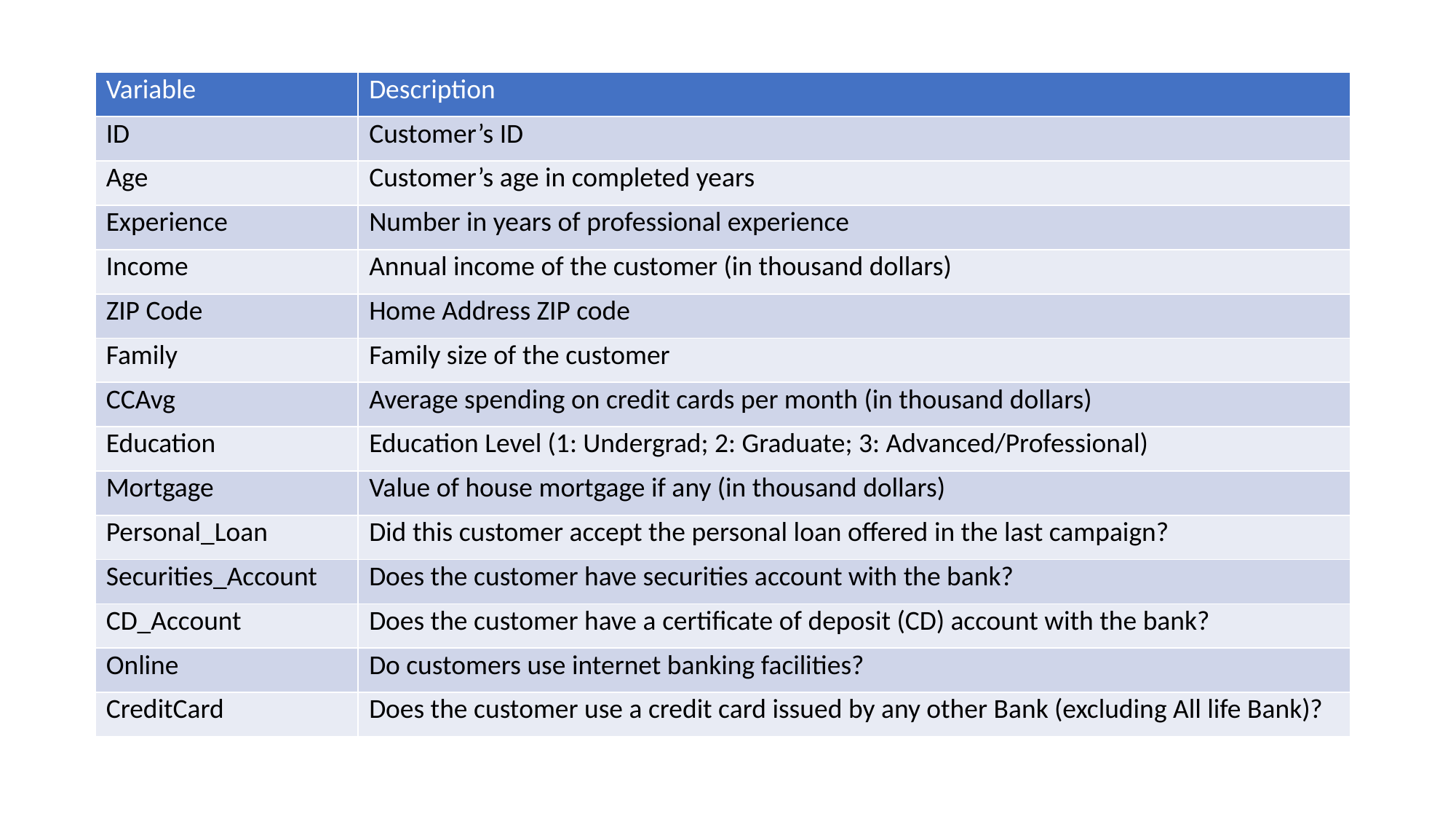

| Variable | Description |
| --- | --- |
| ID | Customer’s ID |
| Age | Customer’s age in completed years |
| Experience | Number in years of professional experience |
| Income | Annual income of the customer (in thousand dollars) |
| ZIP Code | Home Address ZIP code |
| Family | Family size of the customer |
| CCAvg | Average spending on credit cards per month (in thousand dollars) |
| Education | Education Level (1: Undergrad; 2: Graduate; 3: Advanced/Professional) |
| Mortgage | Value of house mortgage if any (in thousand dollars) |
| Personal\_Loan | Did this customer accept the personal loan offered in the last campaign? |
| Securities\_Account | Does the customer have securities account with the bank? |
| CD\_Account | Does the customer have a certificate of deposit (CD) account with the bank? |
| Online | Do customers use internet banking facilities? |
| CreditCard | Does the customer use a credit card issued by any other Bank (excluding All life Bank)? |